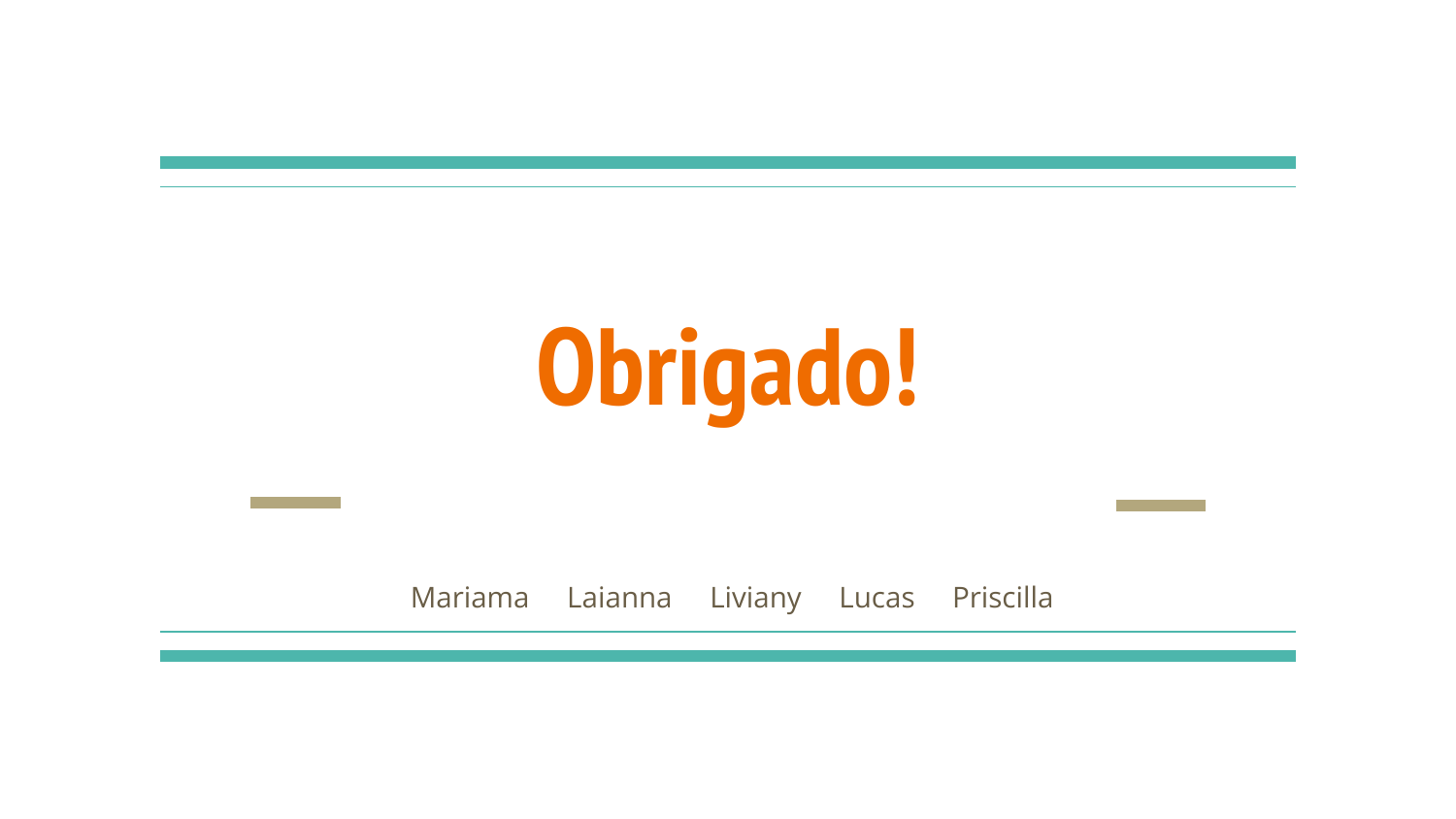

# Obrigado!
Mariama     Laianna     Liviany     Lucas     Priscilla